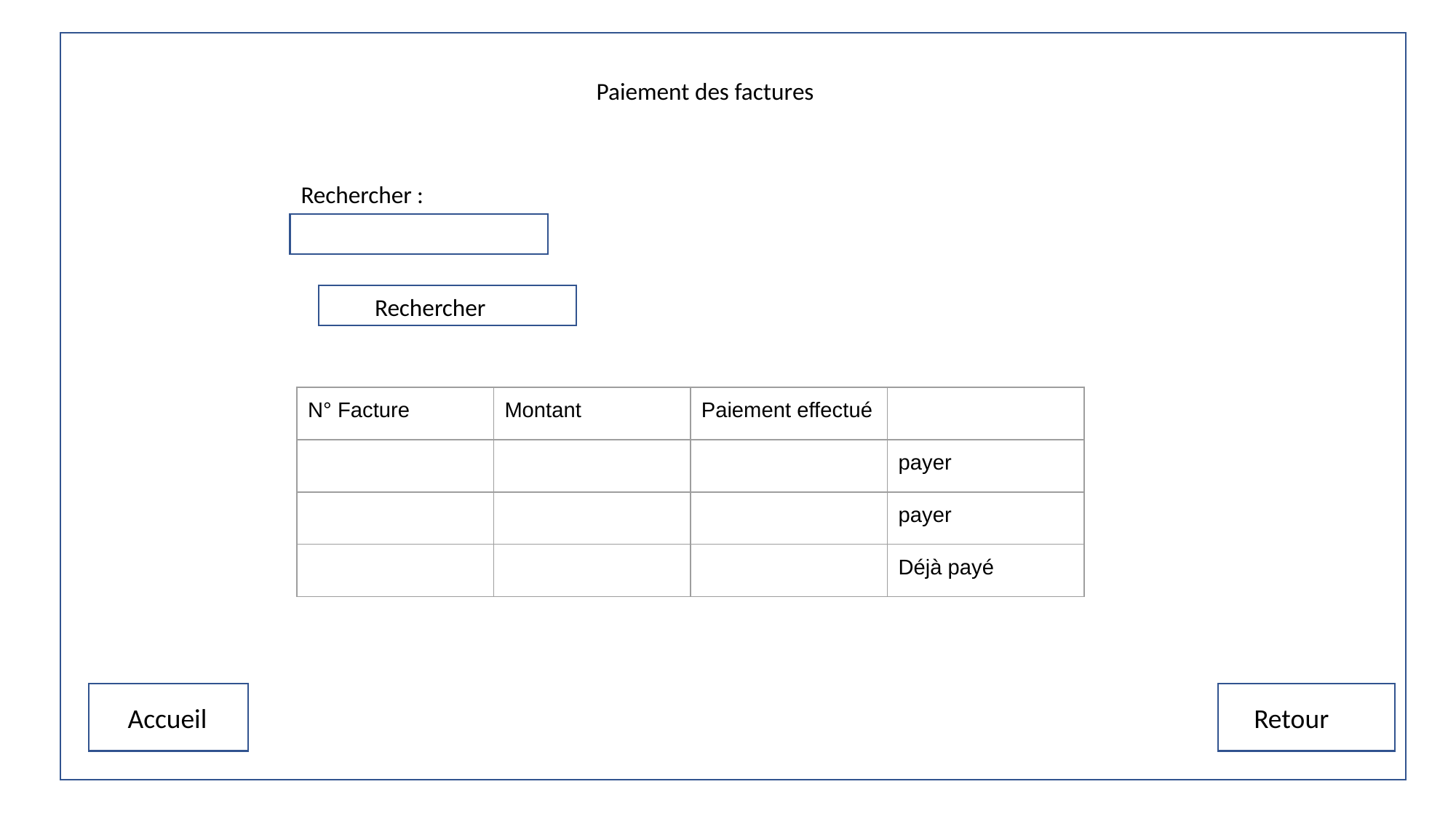

Paiement des factures
Rechercher :

Rechercher
| N° Facture | Montant | Paiement effectué |  |
| --- | --- | --- | --- |
|  |  |  | payer |
|  |  |  | payer |
|  |  |  | Déjà payé |

Accueil
Retour